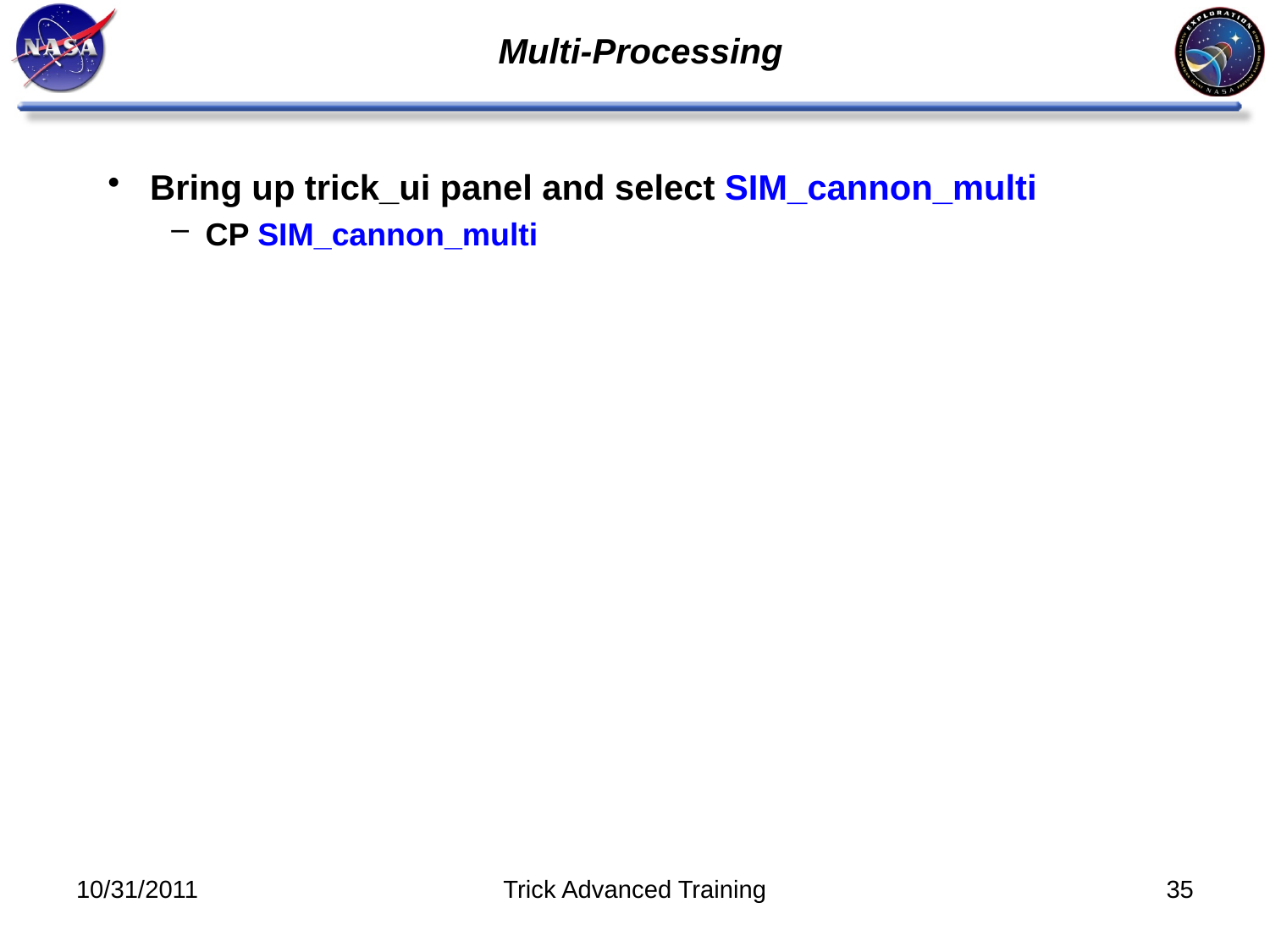

Multi-Processing
# Bring up trick_ui panel and select SIM_cannon_multi
CP SIM_cannon_multi
10/31/2011
Trick Advanced Training
35